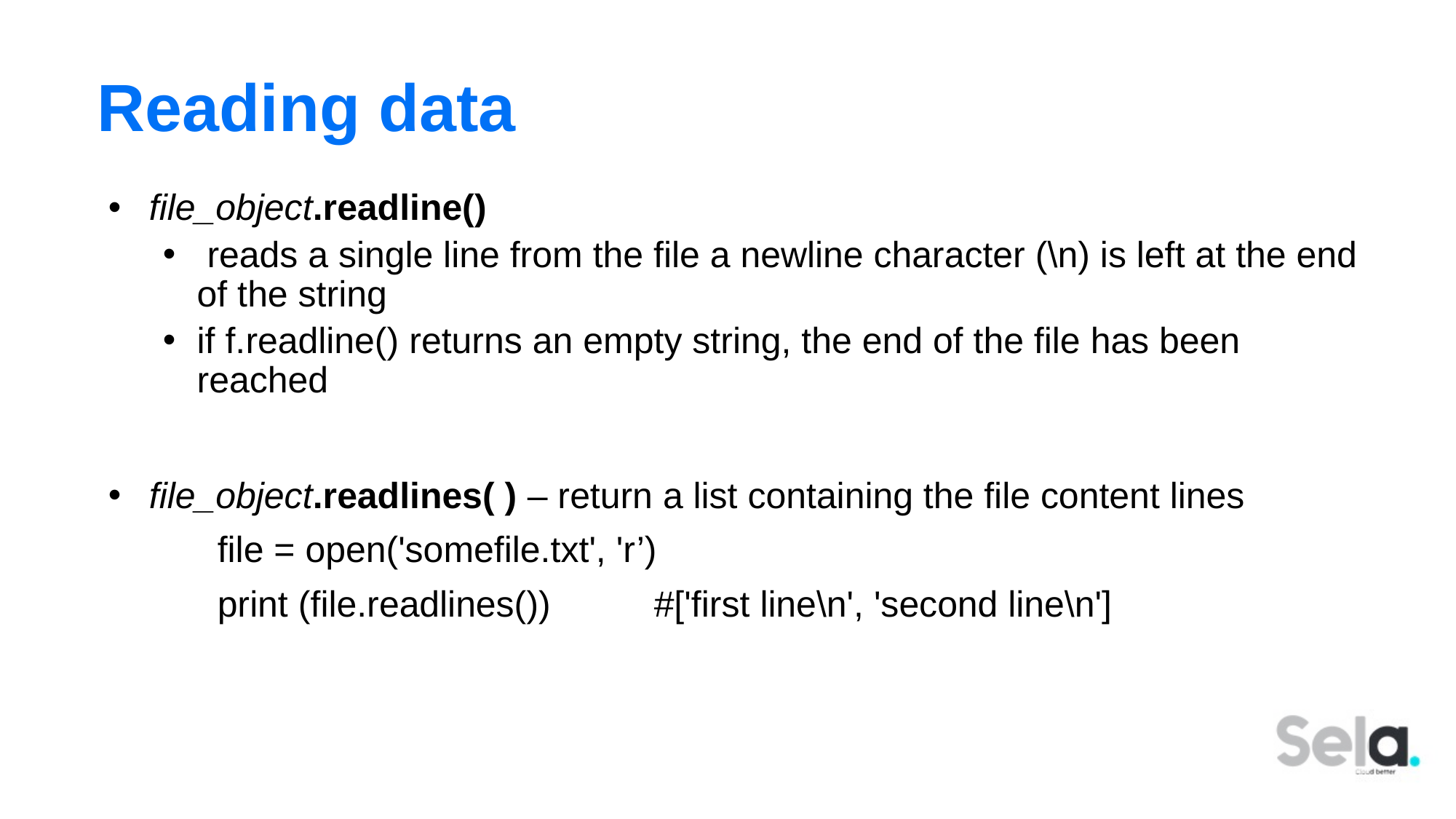

# Reading data
file_object.readline()
 reads a single line from the file a newline character (\n) is left at the end of the string
if f.readline() returns an empty string, the end of the file has been reached

file_object.readlines( ) – return a list containing the file content lines
	file = open('somefile.txt', 'r’)
	print (file.readlines()) 	#['first line\n', 'second line\n']